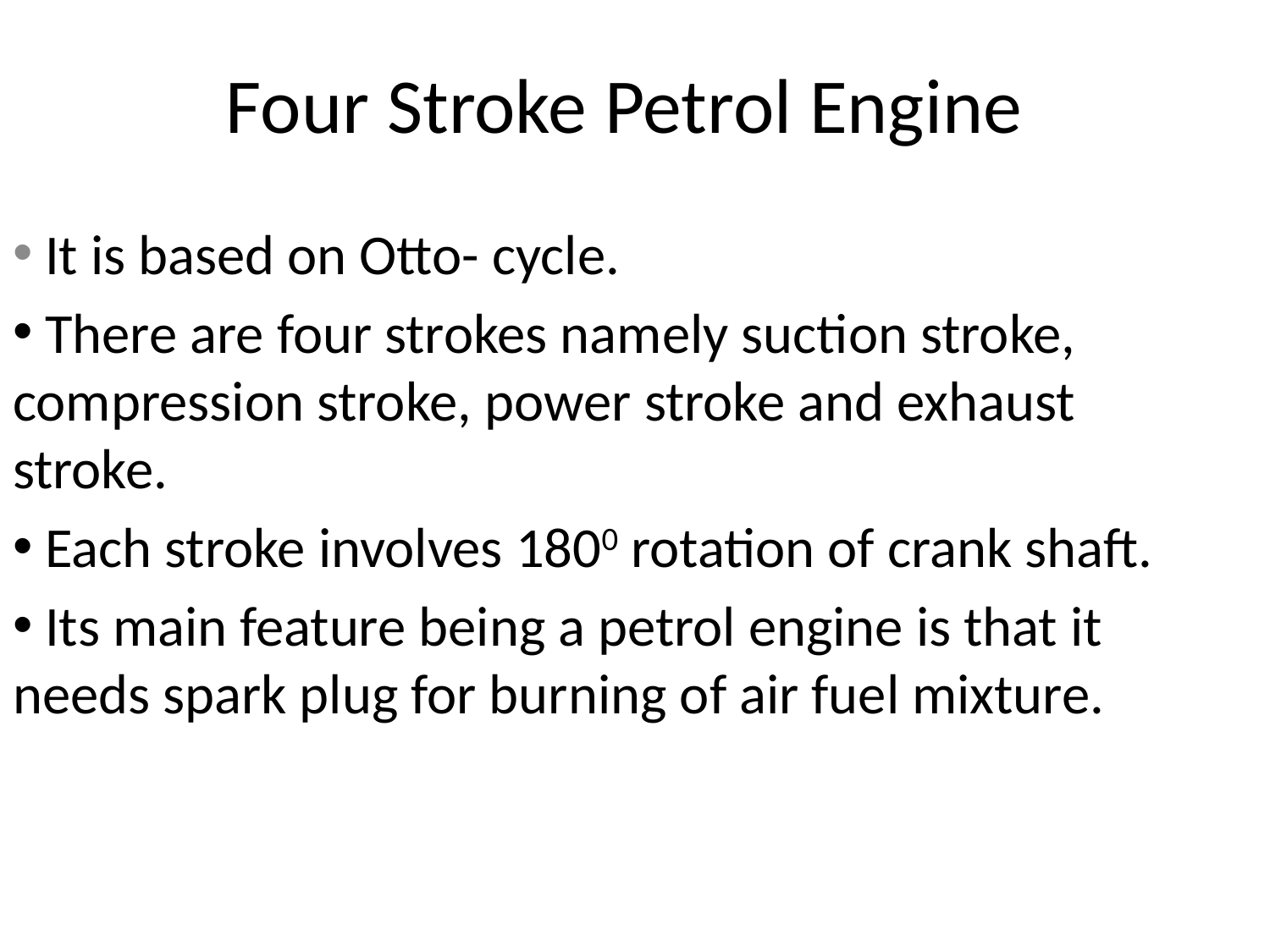

# Four Stroke Petrol Engine
 It is based on Otto- cycle.
 There are four strokes namely suction stroke, compression stroke, power stroke and exhaust stroke.
 Each stroke involves 1800 rotation of crank shaft.
 Its main feature being a petrol engine is that it needs spark plug for burning of air fuel mixture.